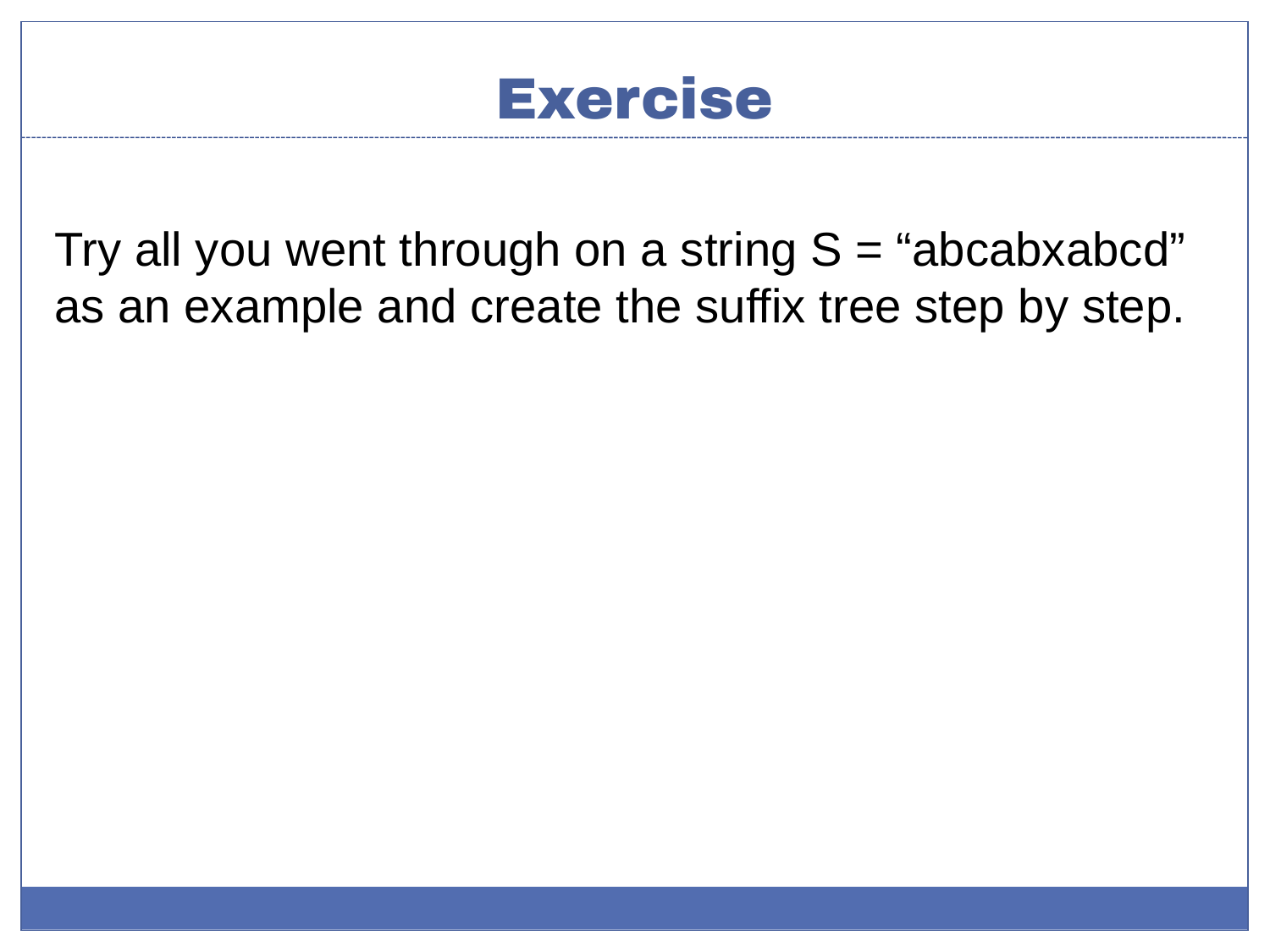

# Exercise
Try all you went through on a string S = “abcabxabcd” as an example and create the suffix tree step by step.